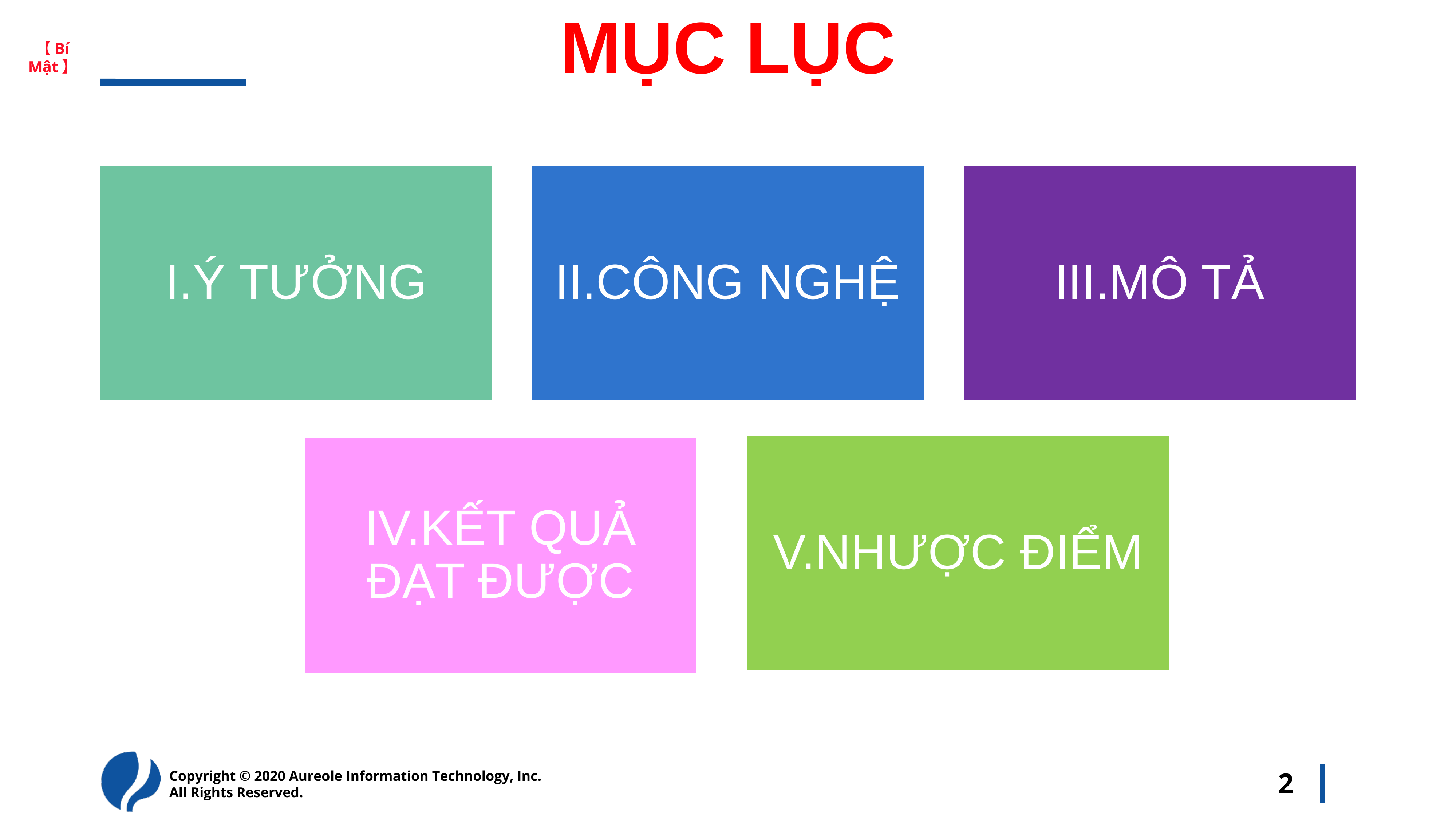

# MỤC LỤC
I.Ý TƯỞNG
II.CÔNG NGHỆ
III.MÔ TẢ
V.NHƯỢC ĐIỂM
IV.KẾT QUẢ ĐẠT ĐƯỢC